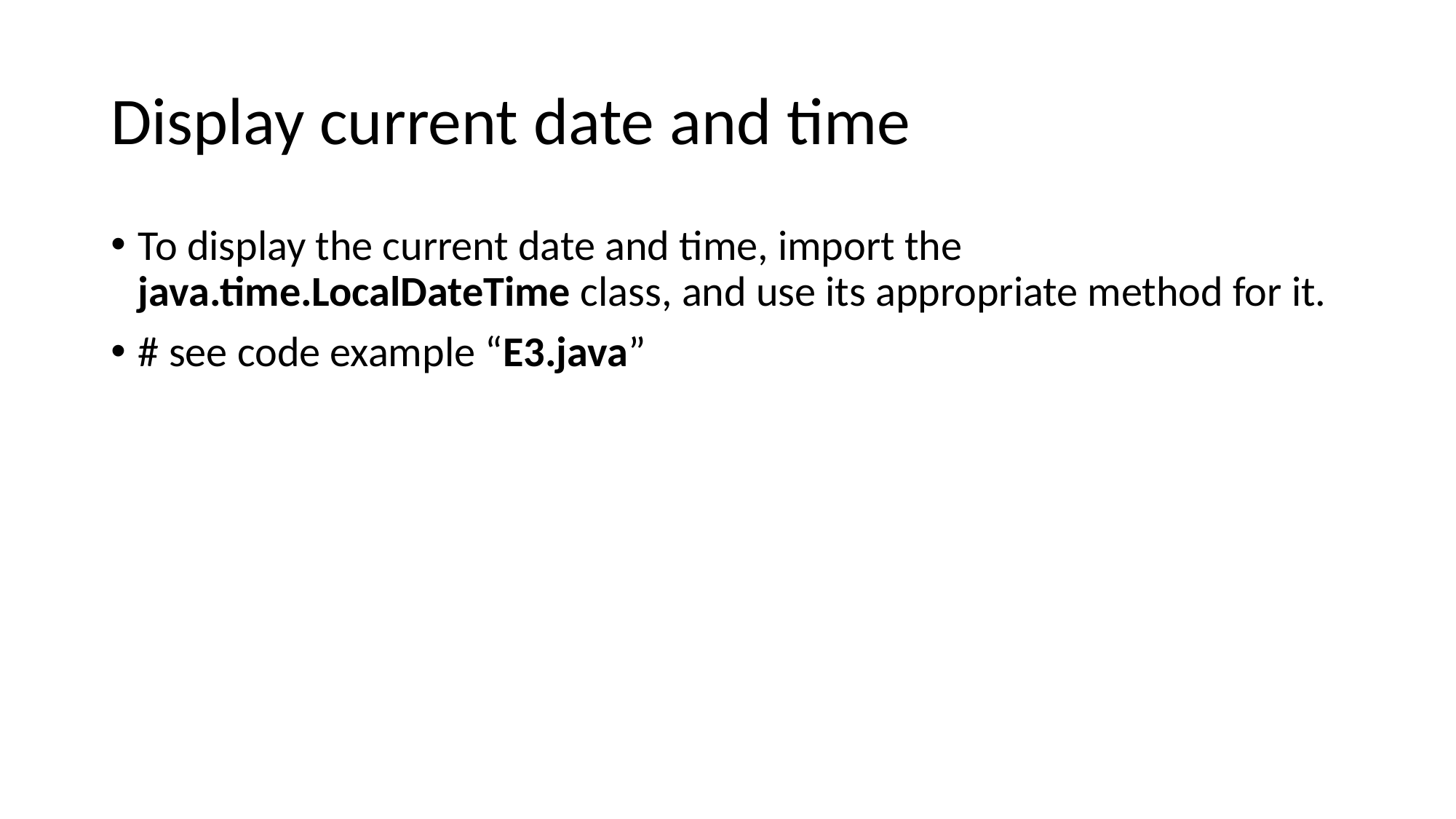

# Display current date and time
To display the current date and time, import the java.time.LocalDateTime class, and use its appropriate method for it.
# see code example “E3.java”